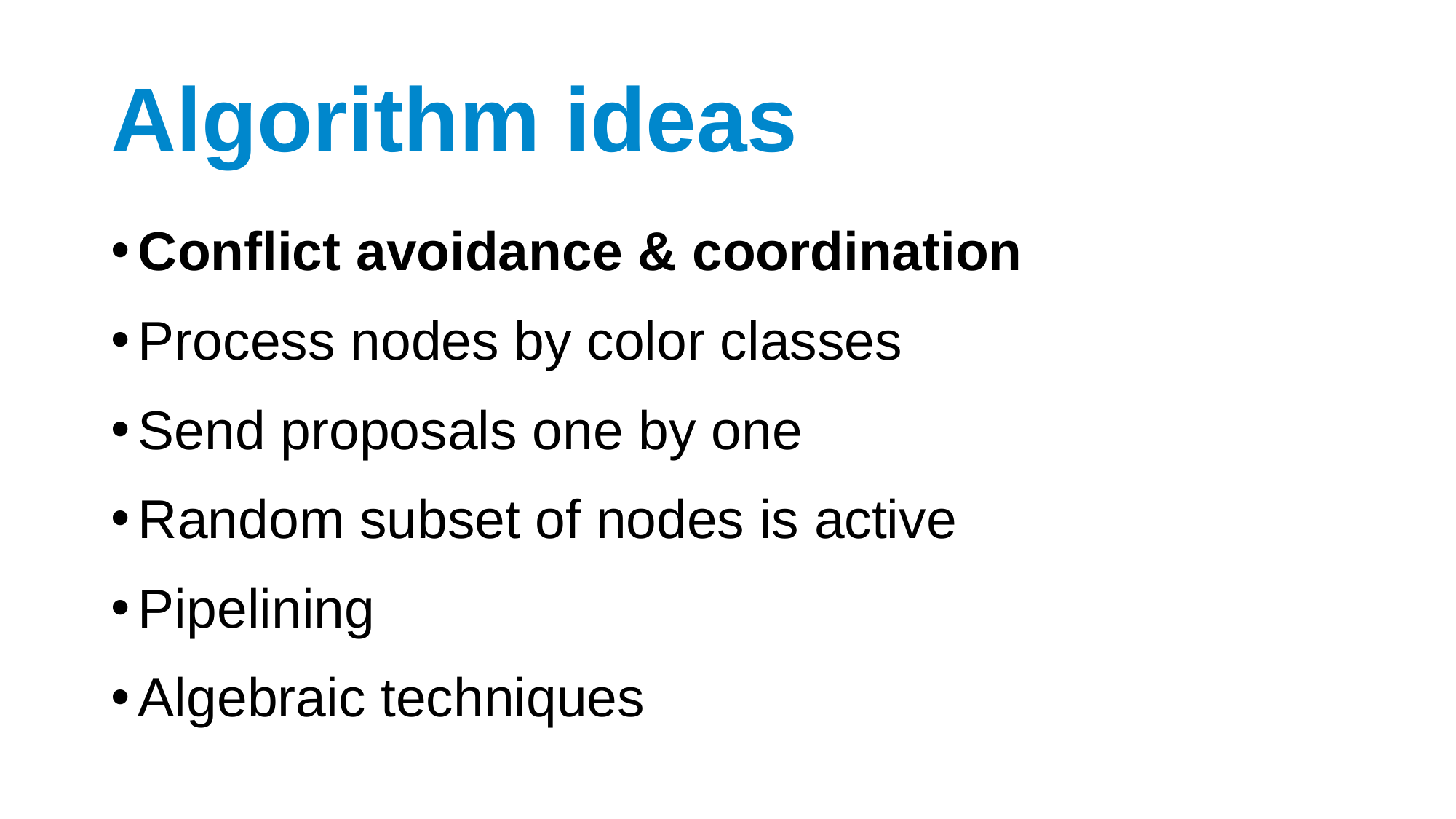

# Algorithm ideas
Conflict avoidance & coordination
Process nodes by color classes
Send proposals one by one
Random subset of nodes is active
Pipelining
Algebraic techniques